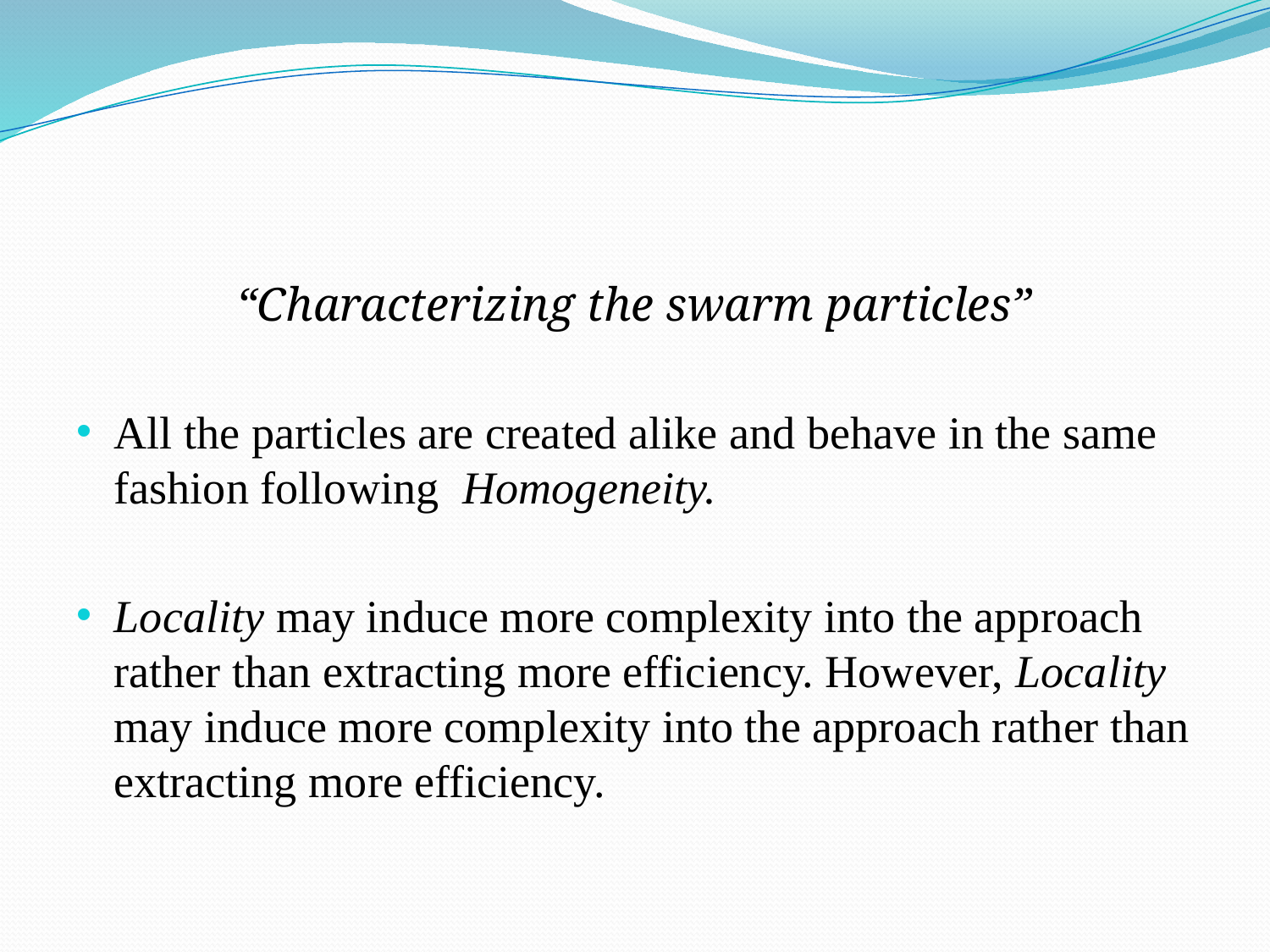

#
“Characterizing the swarm particles”

All the particles are created alike and behave in the same fashion following  Homogeneity.

Locality may induce more complexity into the approach rather than extracting more efficiency. However, Locality may induce more complexity into the approach rather than extracting more efficiency.